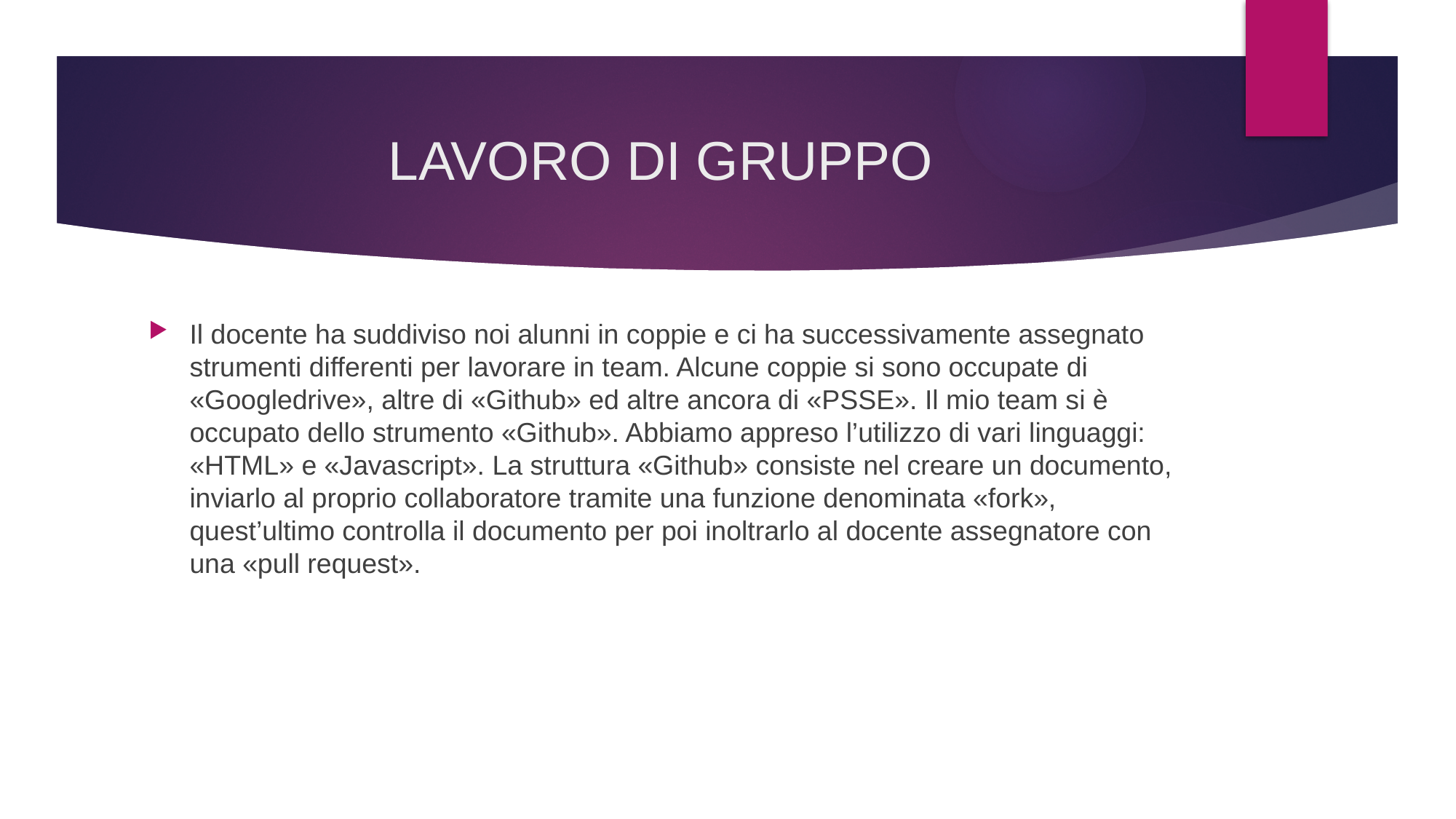

# LAVORO DI GRUPPO
Il docente ha suddiviso noi alunni in coppie e ci ha successivamente assegnato strumenti differenti per lavorare in team. Alcune coppie si sono occupate di «Googledrive», altre di «Github» ed altre ancora di «PSSE». Il mio team si è occupato dello strumento «Github». Abbiamo appreso l’utilizzo di vari linguaggi: «HTML» e «Javascript». La struttura «Github» consiste nel creare un documento, inviarlo al proprio collaboratore tramite una funzione denominata «fork», quest’ultimo controlla il documento per poi inoltrarlo al docente assegnatore con una «pull request».